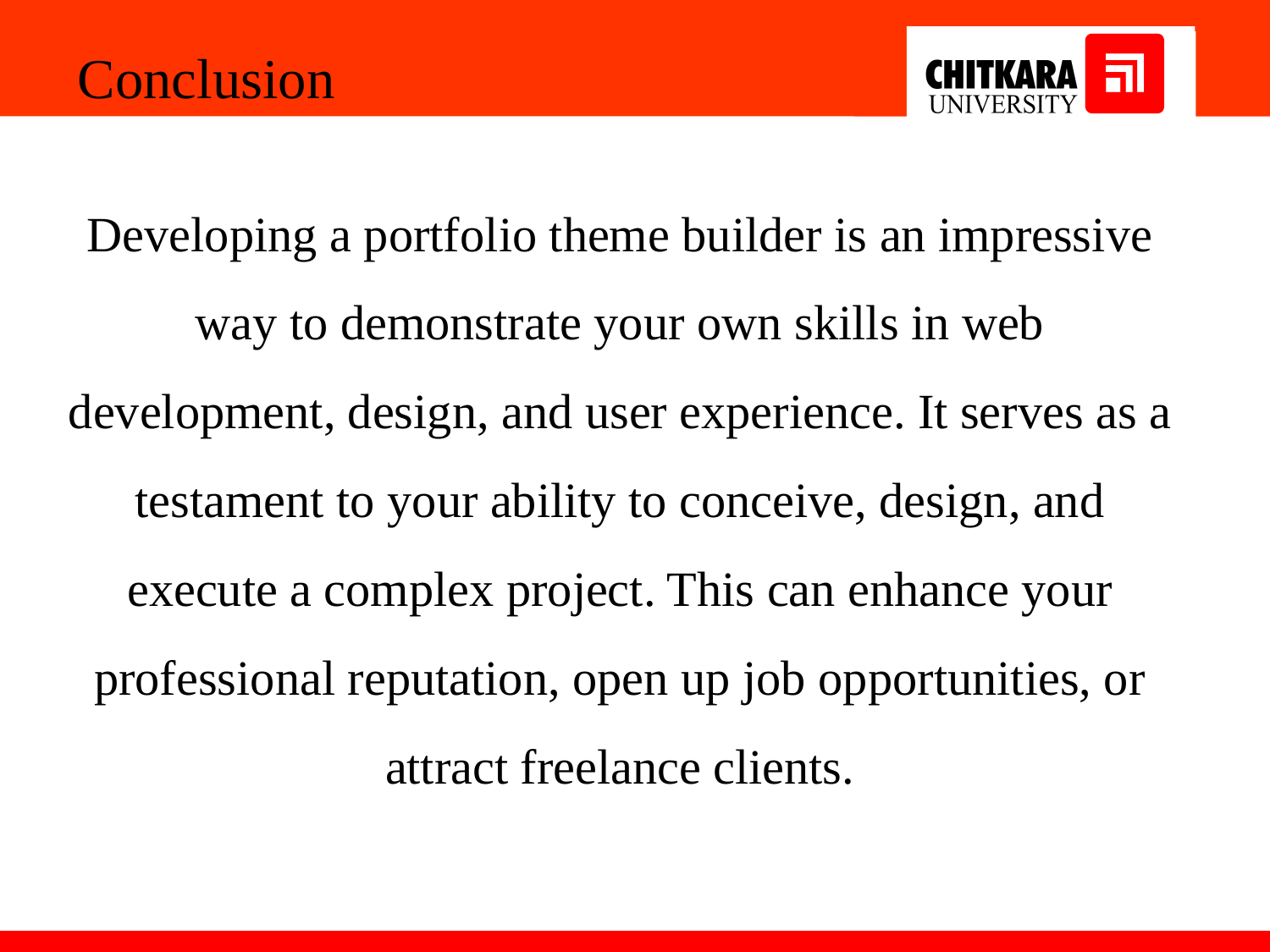

Conclusion
Developing a portfolio theme builder is an impressive way to demonstrate your own skills in web development, design, and user experience. It serves as a testament to your ability to conceive, design, and execute a complex project. This can enhance your professional reputation, open up job opportunities, or attract freelance clients.